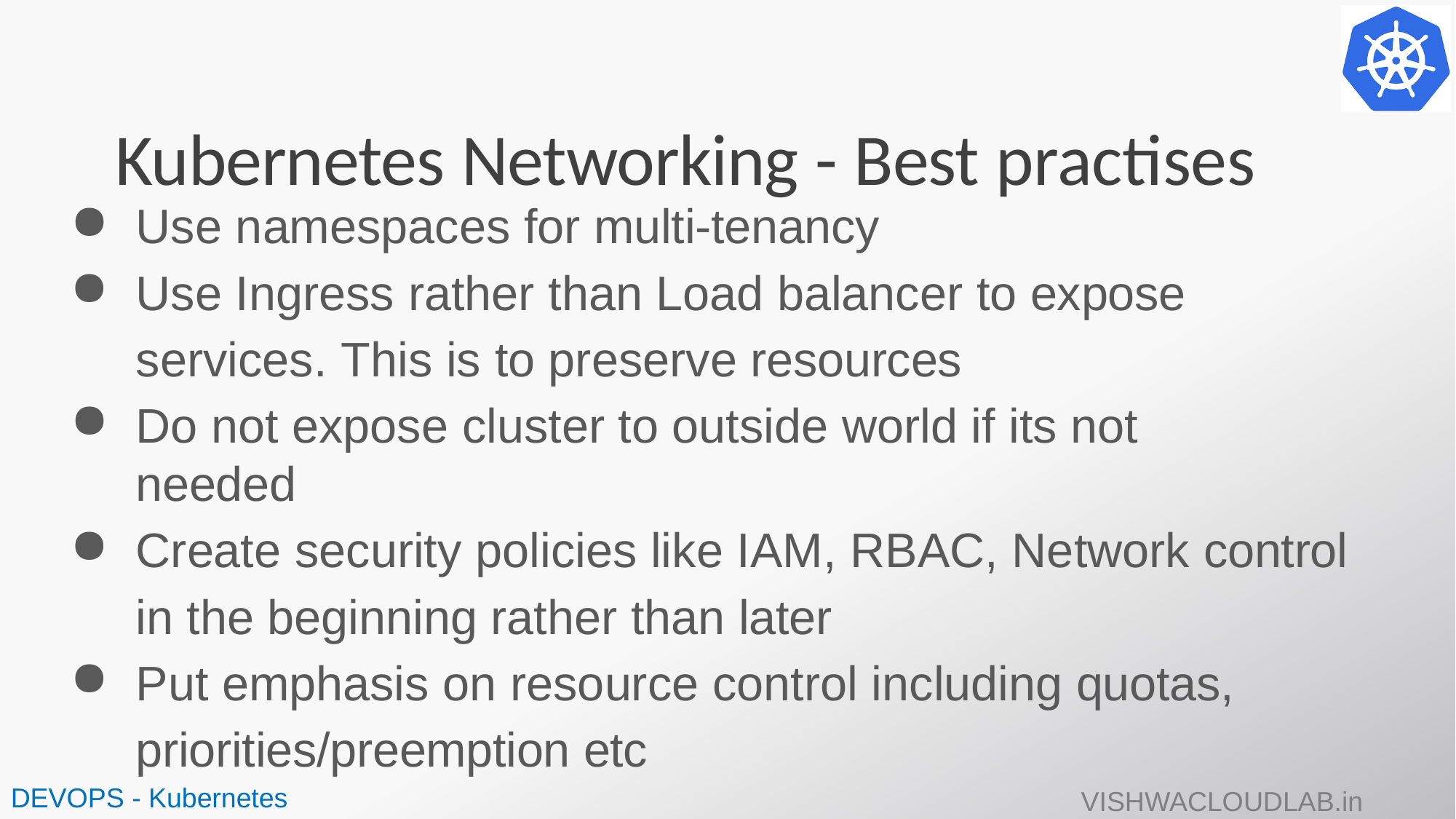

# Kubernetes Networking - Best practises
Use namespaces for multi-tenancy
Use Ingress rather than Load balancer to expose services. This is to preserve resources
Do not expose cluster to outside world if its not needed
Create security policies like IAM, RBAC, Network control in the beginning rather than later
Put emphasis on resource control including quotas, priorities/preemption etc